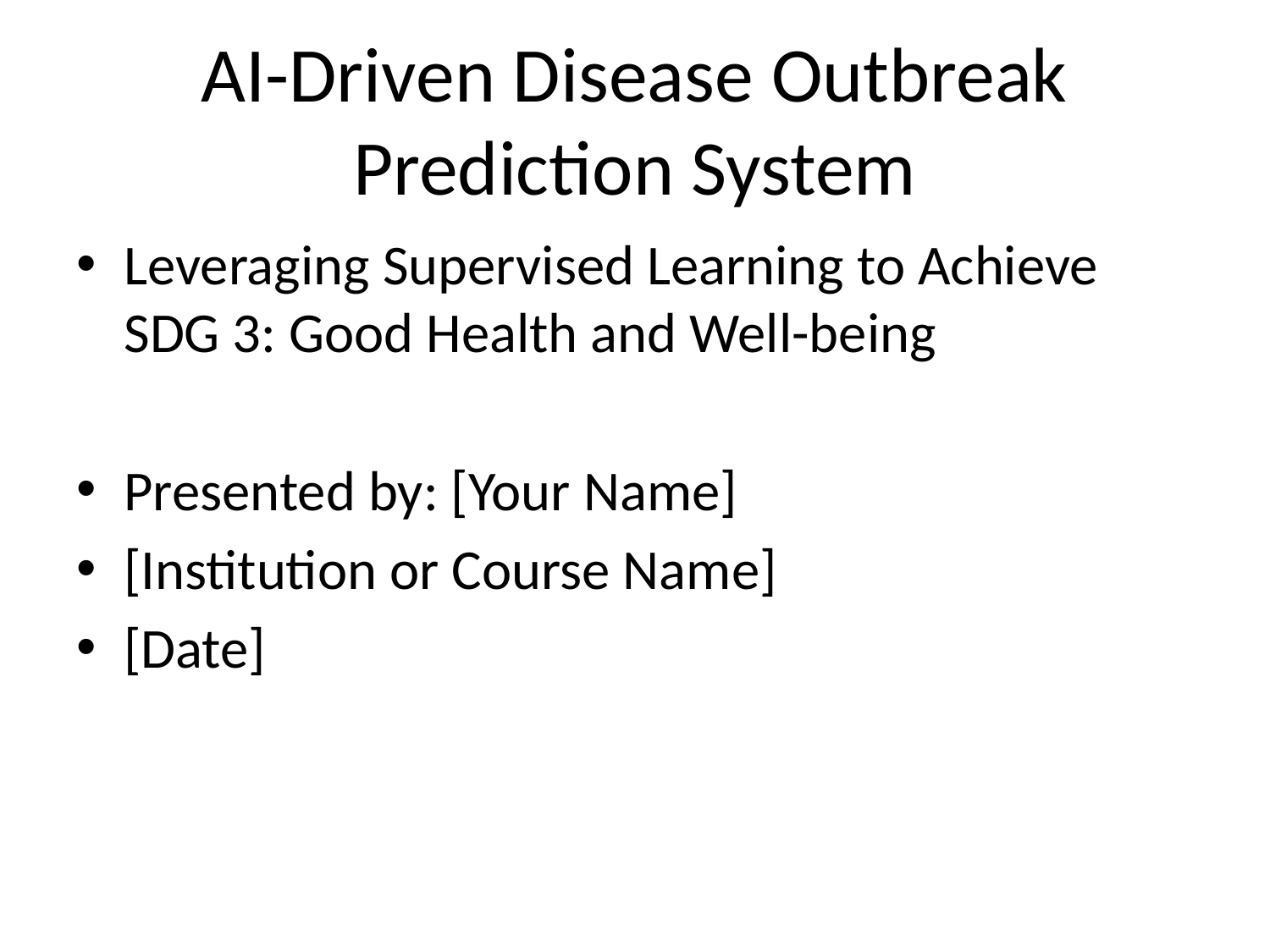

# AI-Driven Disease Outbreak Prediction System
Leveraging Supervised Learning to Achieve SDG 3: Good Health and Well-being

Presented by: [Your Name]
[Institution or Course Name]
[Date]